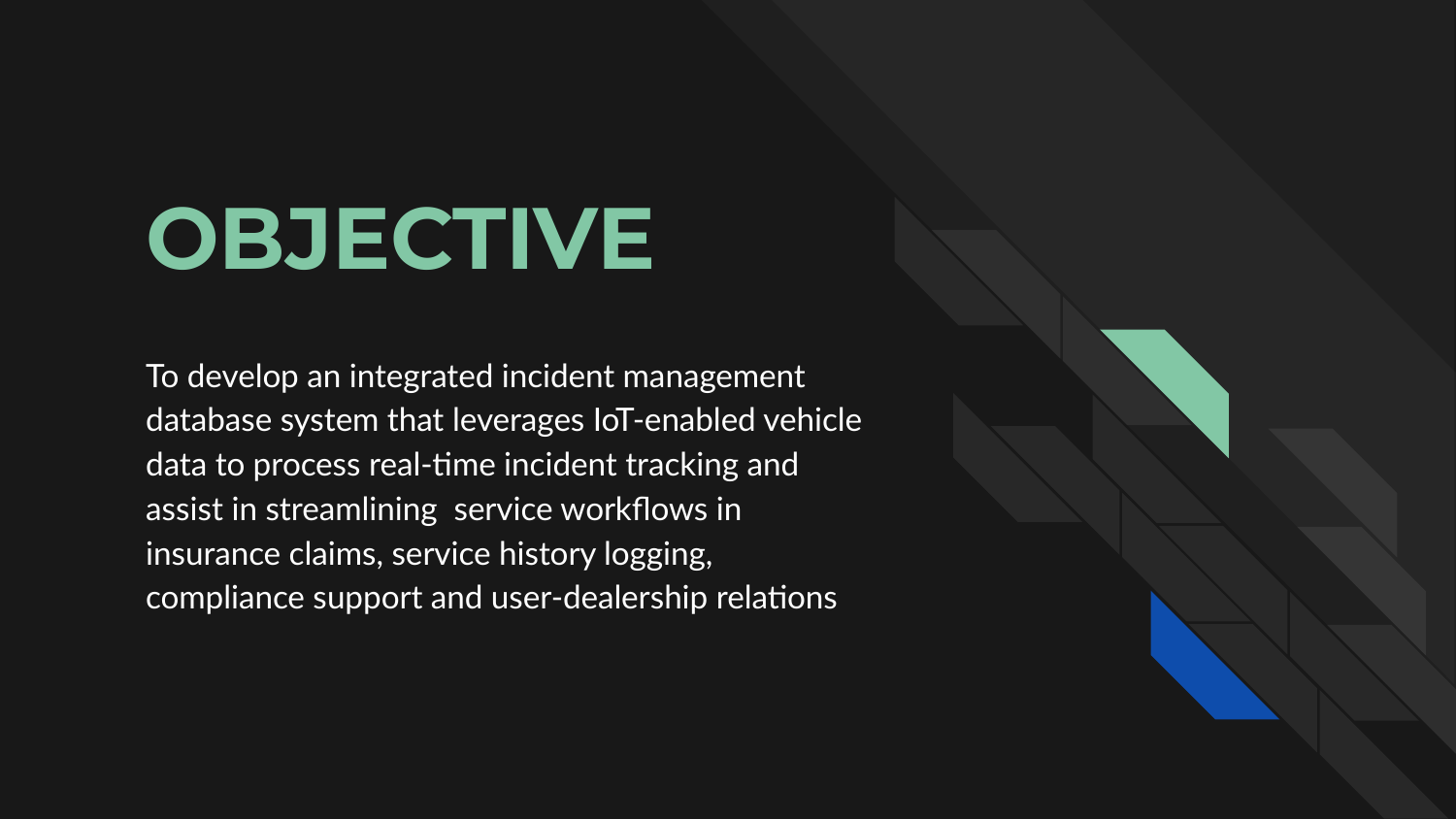

# OBJECTIVE
To develop an integrated incident management database system that leverages IoT-enabled vehicle data to process real-time incident tracking and assist in streamlining  service workflows in insurance claims, service history logging, compliance support and user-dealership relations